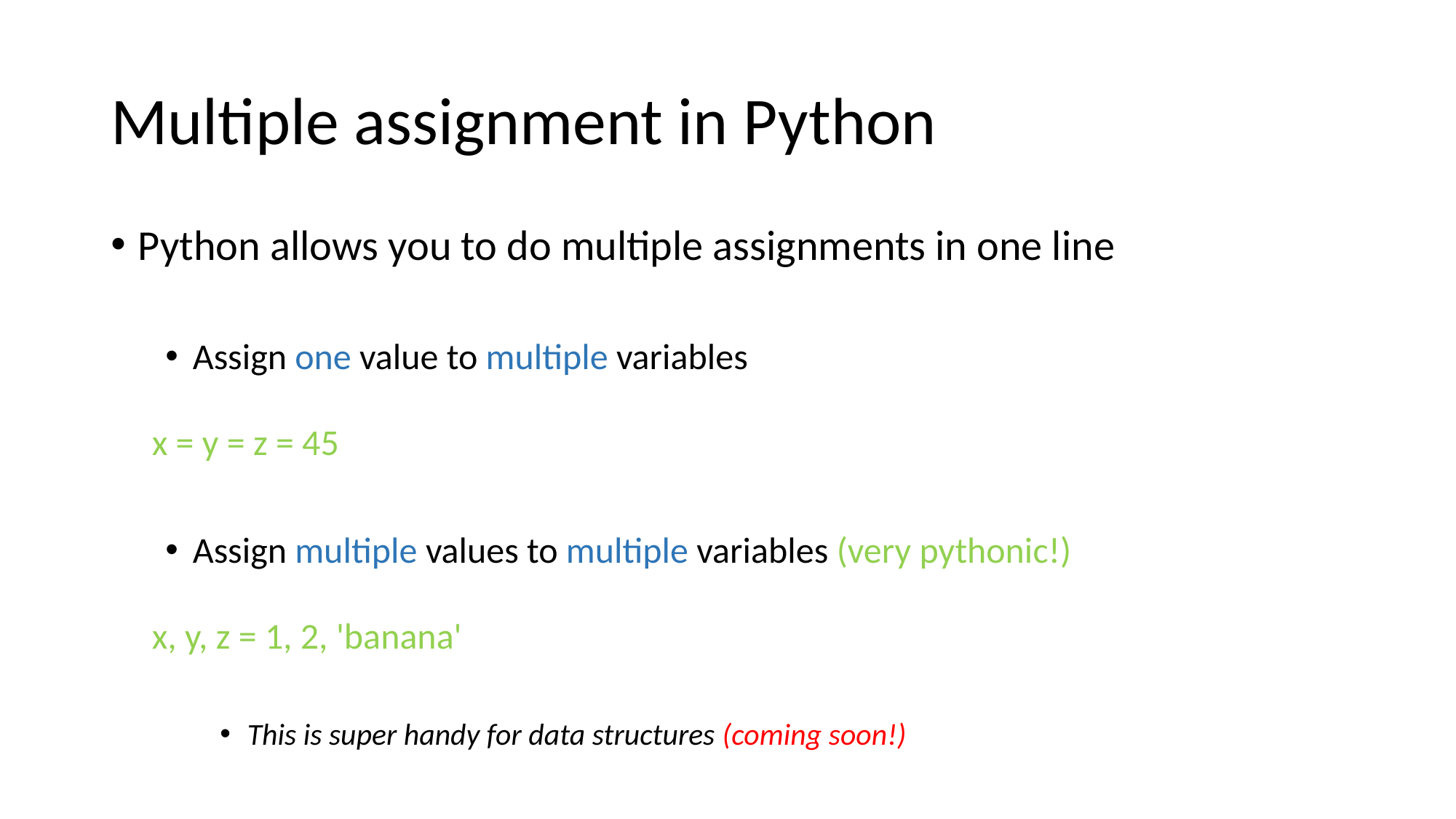

# Multiple assignment in Python
Python allows you to do multiple assignments in one line

Assign one value to multiple variables
x = y = z = 45

Assign multiple values to multiple variables (very pythonic!)
x, y, z = 1, 2, 'banana'

This is super handy for data structures (coming soon!)